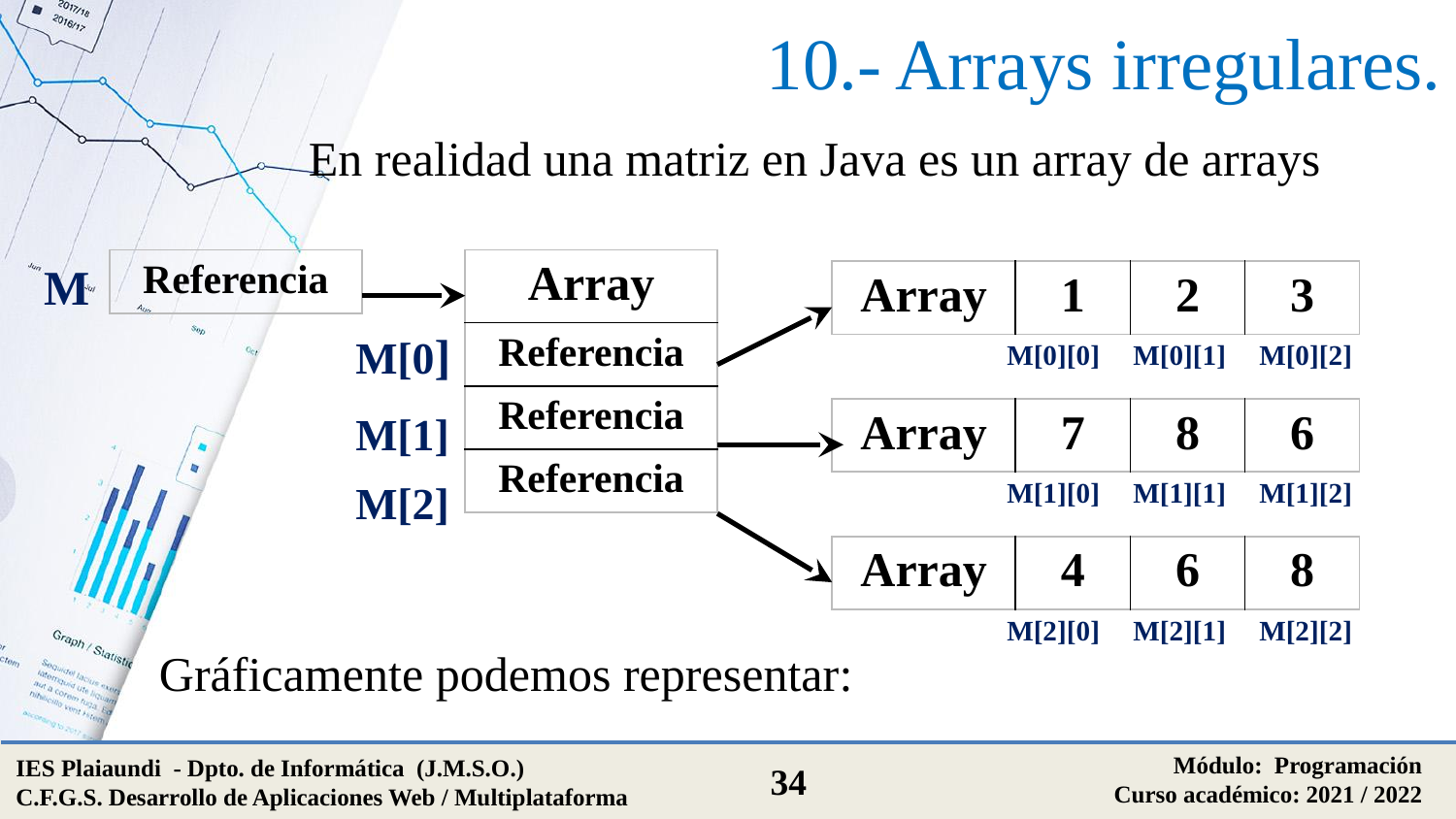

# 10.- Arrays irregulares.
En realidad una matriz en Java es un array de arrays
M
| Referencia |
| --- |
| Array |
| --- |
| Referencia |
| Referencia |
| Referencia |
| Array | 1 | 2 | 3 |
| --- | --- | --- | --- |
M[0]
M[0][0]
M[0][1]
M[0][2]
M[1]
| Array | 7 | 8 | 6 |
| --- | --- | --- | --- |
M[2]
M[1][0]
M[1][1]
M[1][2]
| Array | 4 | 6 | 8 |
| --- | --- | --- | --- |
M[2][0]
M[2][1]
M[2][2]
Gráficamente podemos representar:

Módulo:  Programación
Curso académico: 2021 / 2022
IES Plaiaundi  - Dpto. de Informática  (J.M.S.O.)
C.F.G.S. Desarrollo de Aplicaciones Web / Multiplataforma
34